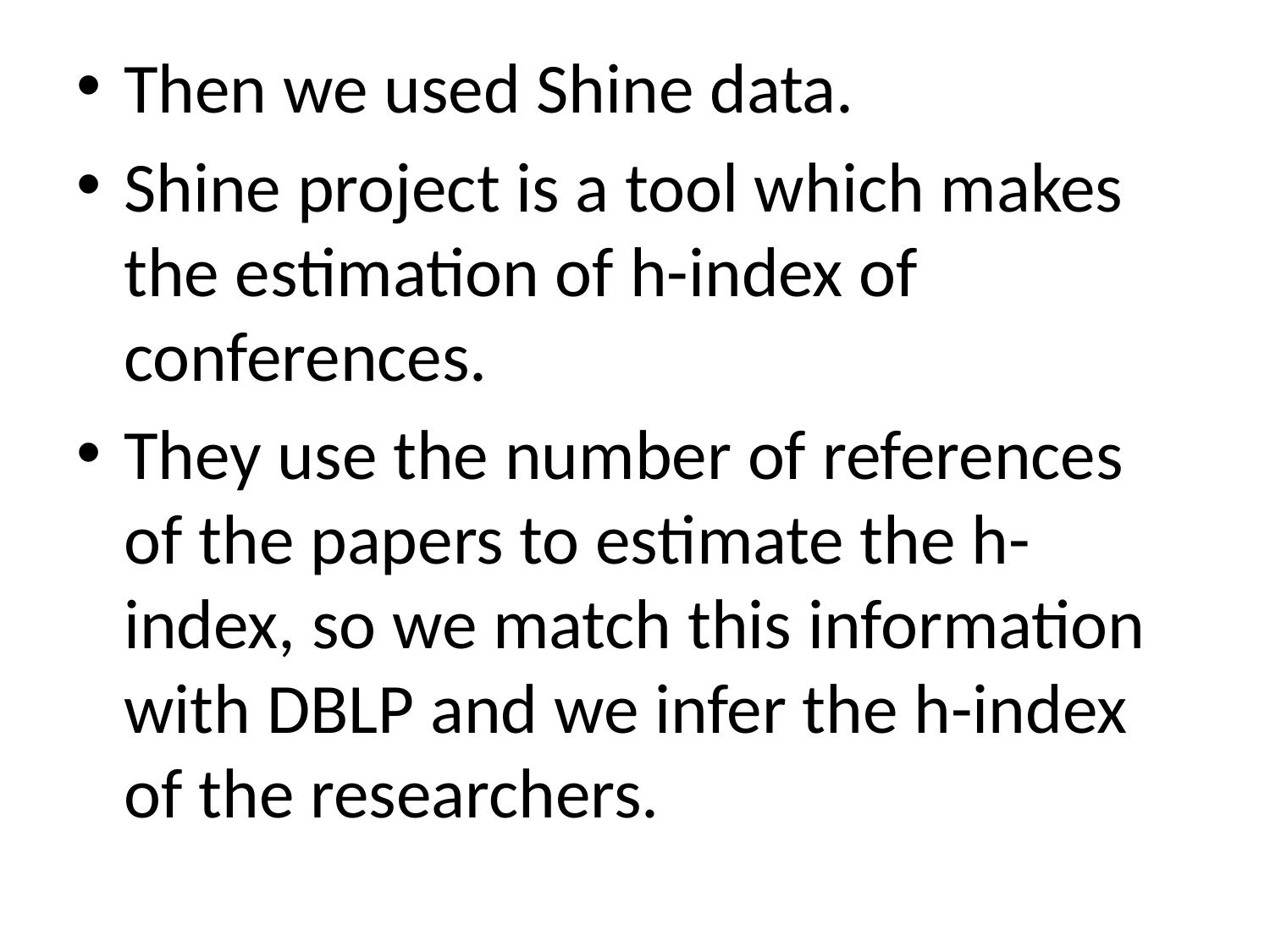

Then we used Shine data.
Shine project is a tool which makes the estimation of h-index of conferences.
They use the number of references of the papers to estimate the h-index, so we match this information with DBLP and we infer the h-index of the researchers.